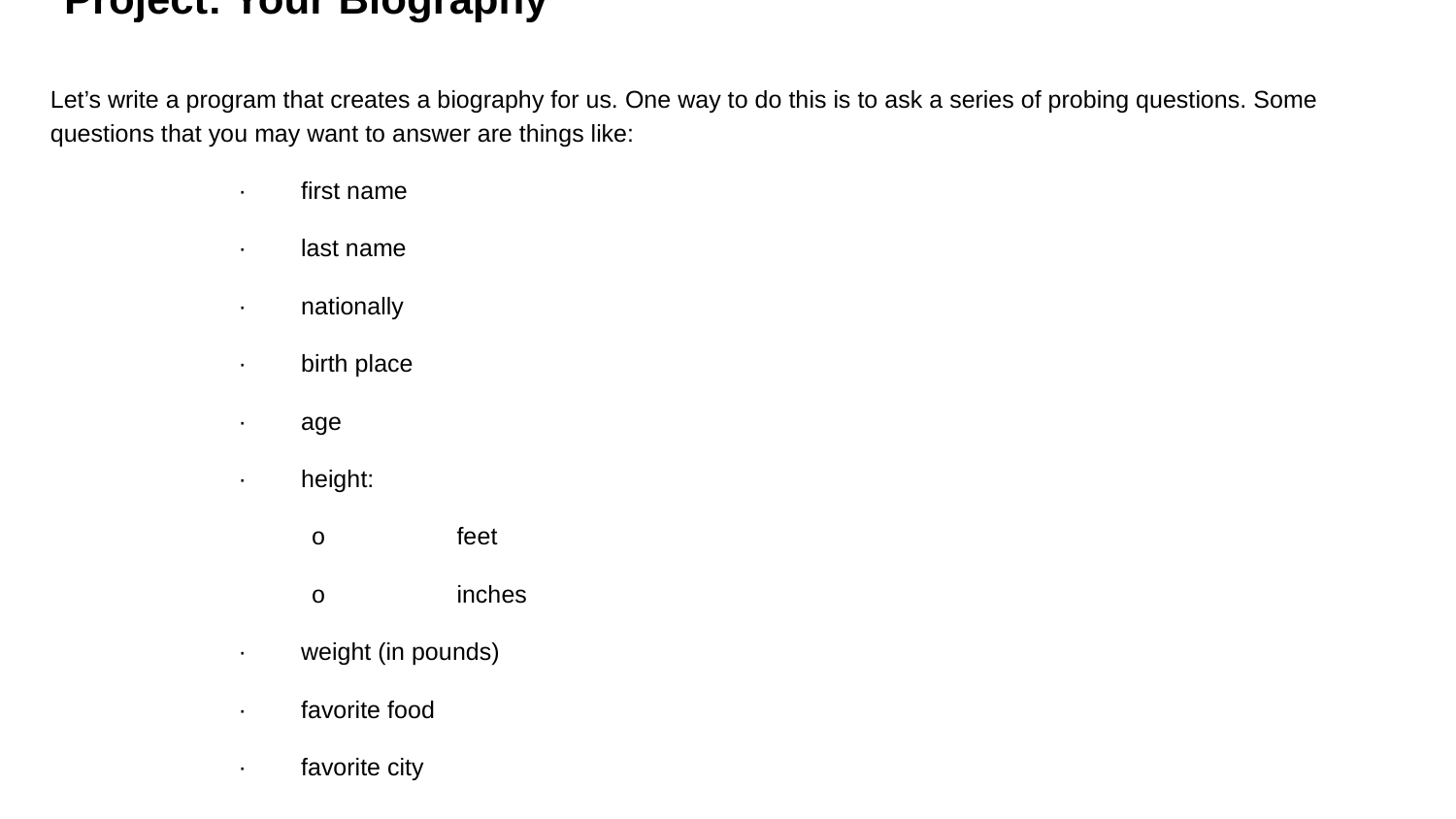

# Project: Your Biography

Let’s write a program that creates a biography for us. One way to do this is to ask a series of probing questions. Some questions that you may want to answer are things like:
·         first name
·         last name
·         nationally
·         birth place
·         age
·         height:
o	feet
o	inches
·         weight (in pounds)
·         favorite food
·         favorite city